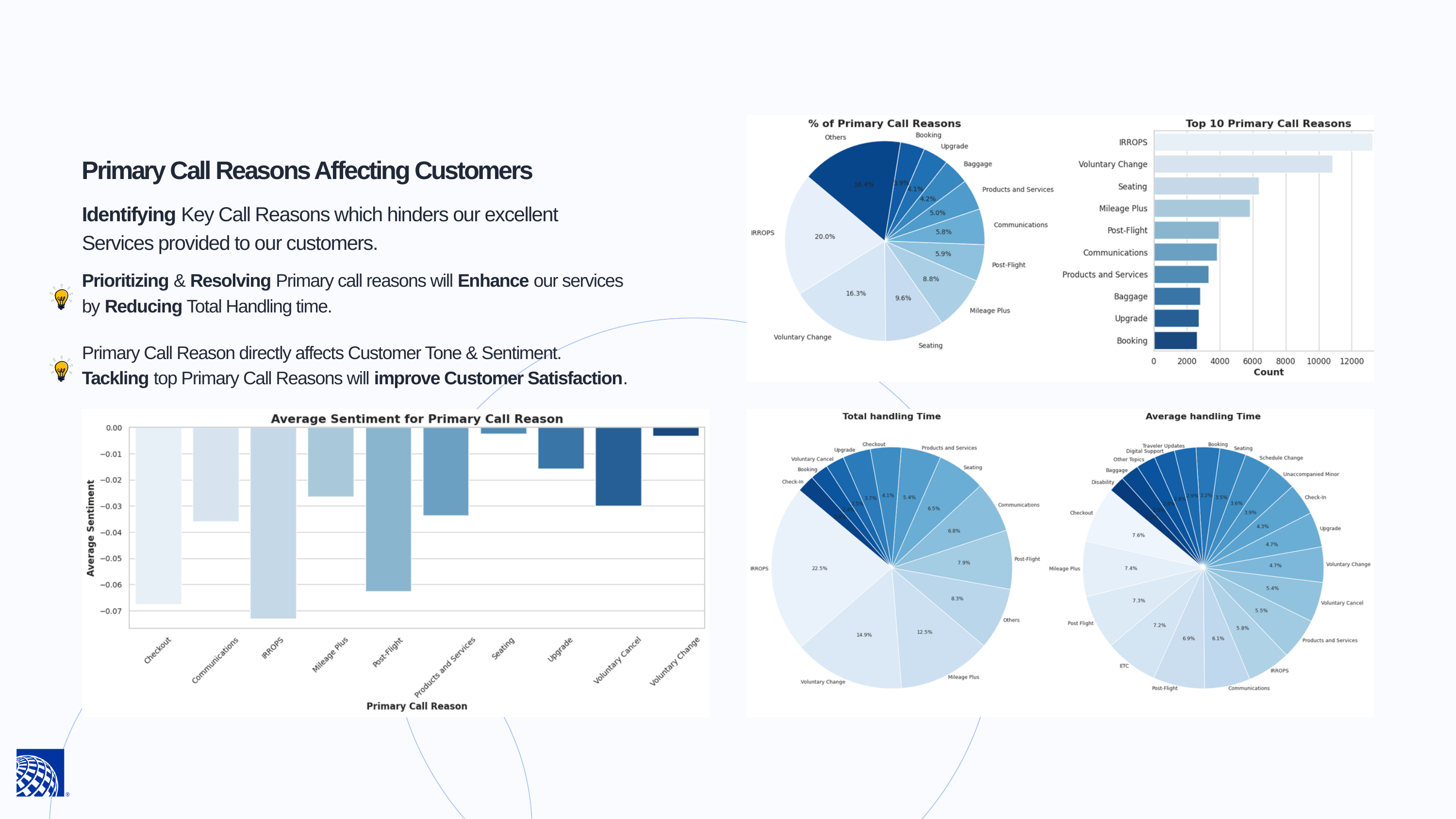

Primary Call Reasons Affecting Customers
Identifying Key Call Reasons which hinders our excellent Services provided to our customers.
Prioritizing & Resolving Primary call reasons will Enhance our services by Reducing Total Handling time.

Primary Call Reason directly affects Customer Tone & Sentiment. Tackling top Primary Call Reasons will improve Customer Satisfaction.